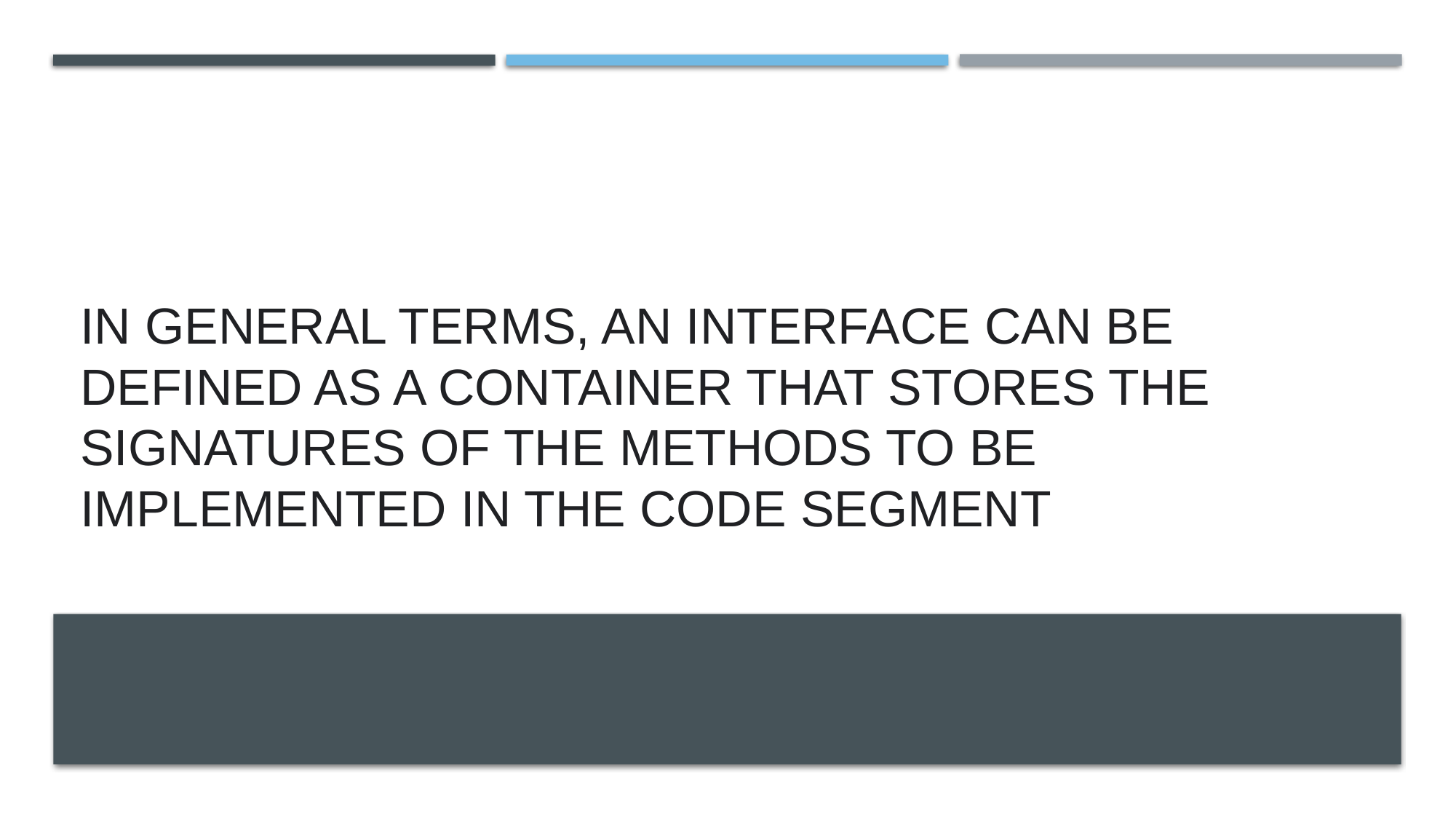

# In general terms, an interface can be defined as a container that stores the signatures of the methods to be implemented in the code segment